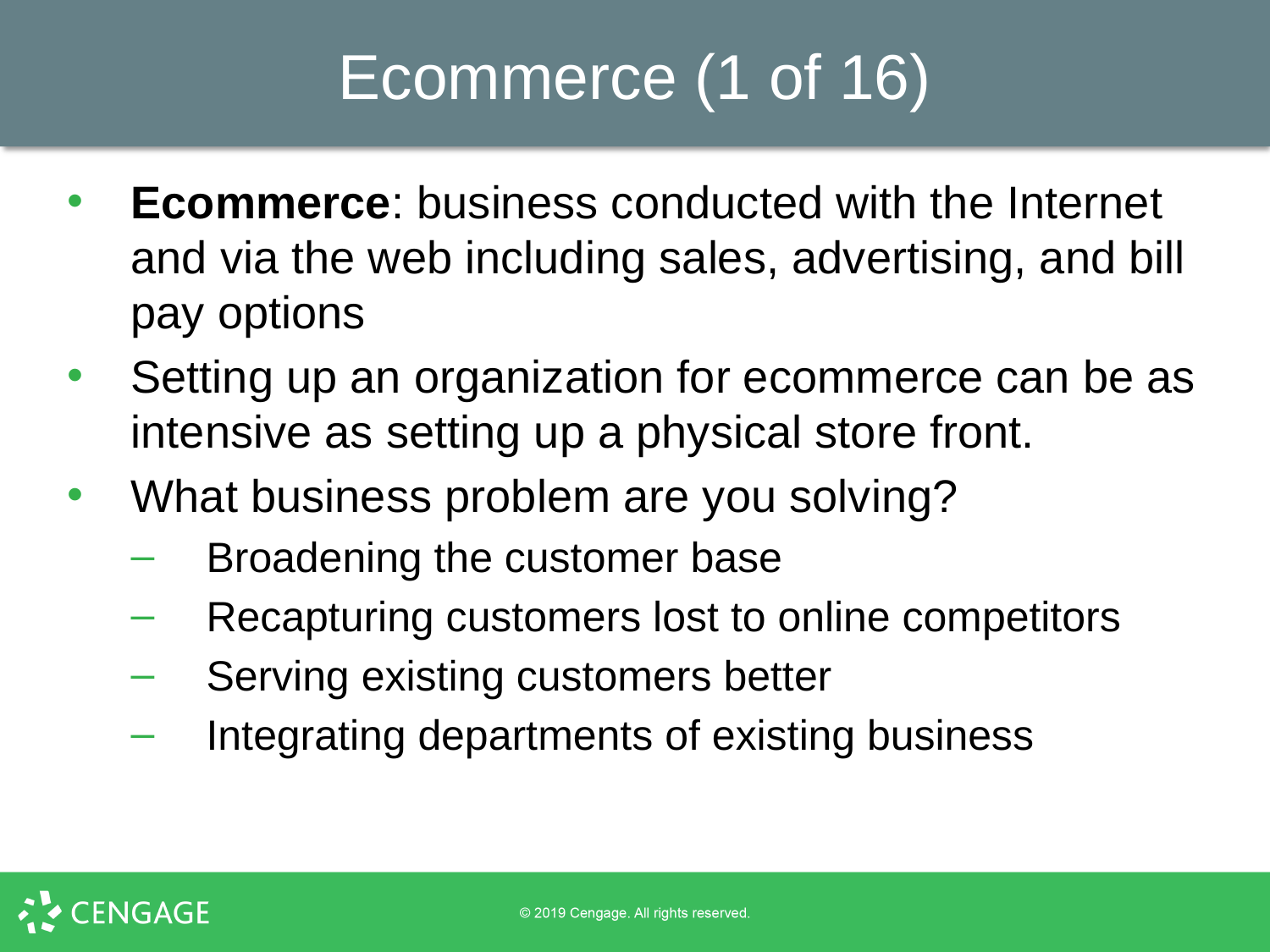

# Ecommerce (1 of 16)
Ecommerce: business conducted with the Internet and via the web including sales, advertising, and bill pay options
Setting up an organization for ecommerce can be as intensive as setting up a physical store front.
What business problem are you solving?
 Broadening the customer base
 Recapturing customers lost to online competitors
 Serving existing customers better
 Integrating departments of existing business